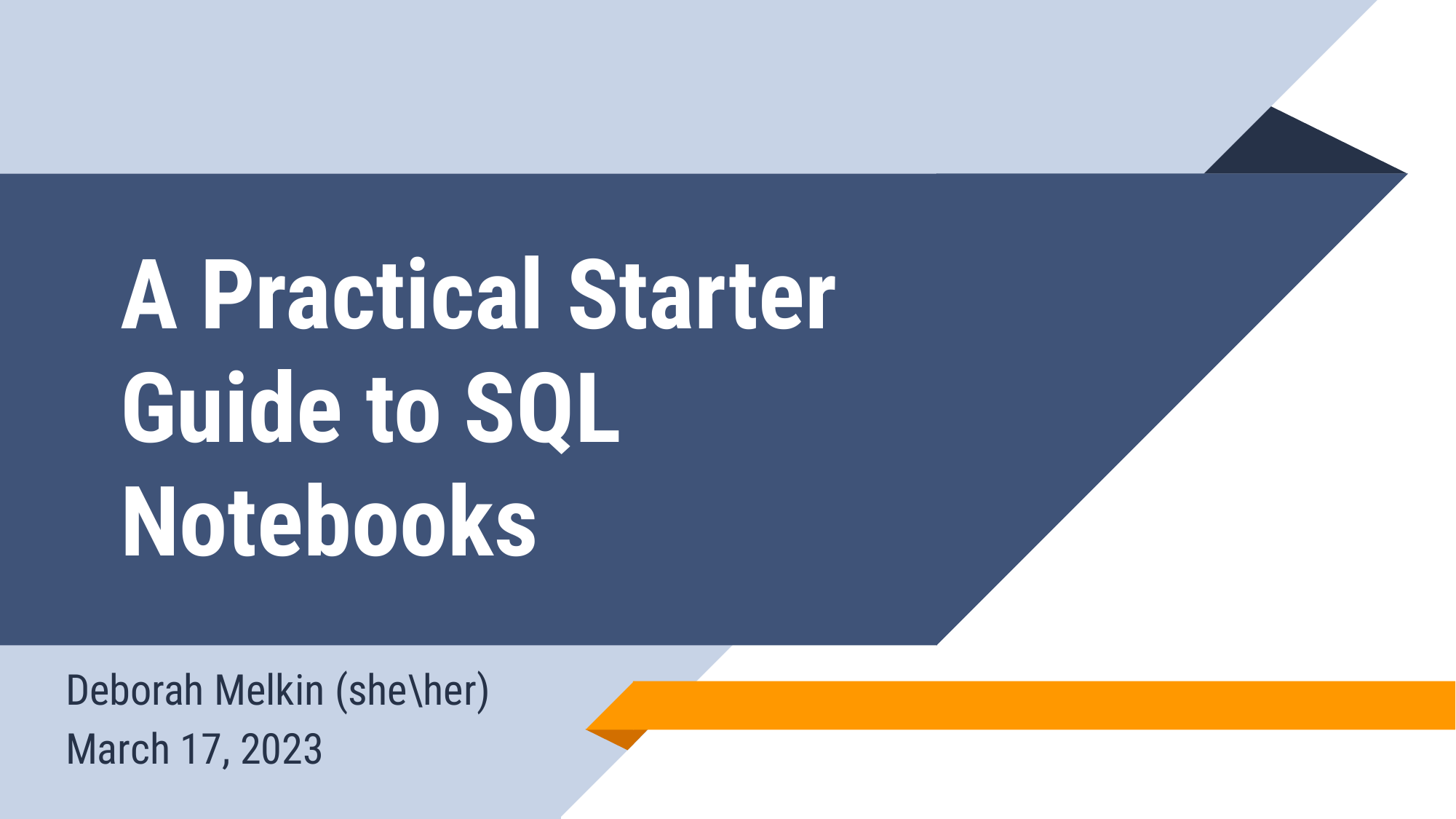

# A Practical Starter Guide to SQL Notebooks
Deborah Melkin (she\her)
March 17, 2023